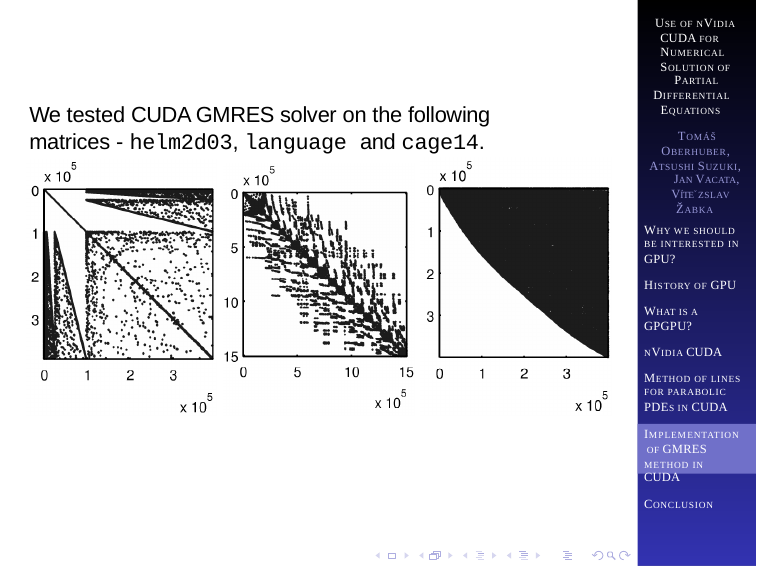

USE OF NVIDIA  CUDA FOR  NUMERICAL  SOLUTION OF
PARTIAL
DIFFERENTIAL
EQUATIONS
We tested CUDA GMRES solver on the following  matrices - helm2d03, language and cage14.
TOMÁŠ
OBERHUBER,  ATSUSHI SUZUKI,
JAN VACATA,
VÍTEˇ ZSLAV ŽABKA

WHY WE SHOULD  BE INTERESTED IN  GPU?
HISTORY OF GPU  WHAT IS A
GPGPU?

NVIDIA CUDA
METHOD OF LINES  FOR PARABOLIC  PDES IN CUDA

IMPLEMENTATION  OF GMRES
METHOD IN CUDA

CONCLUSION